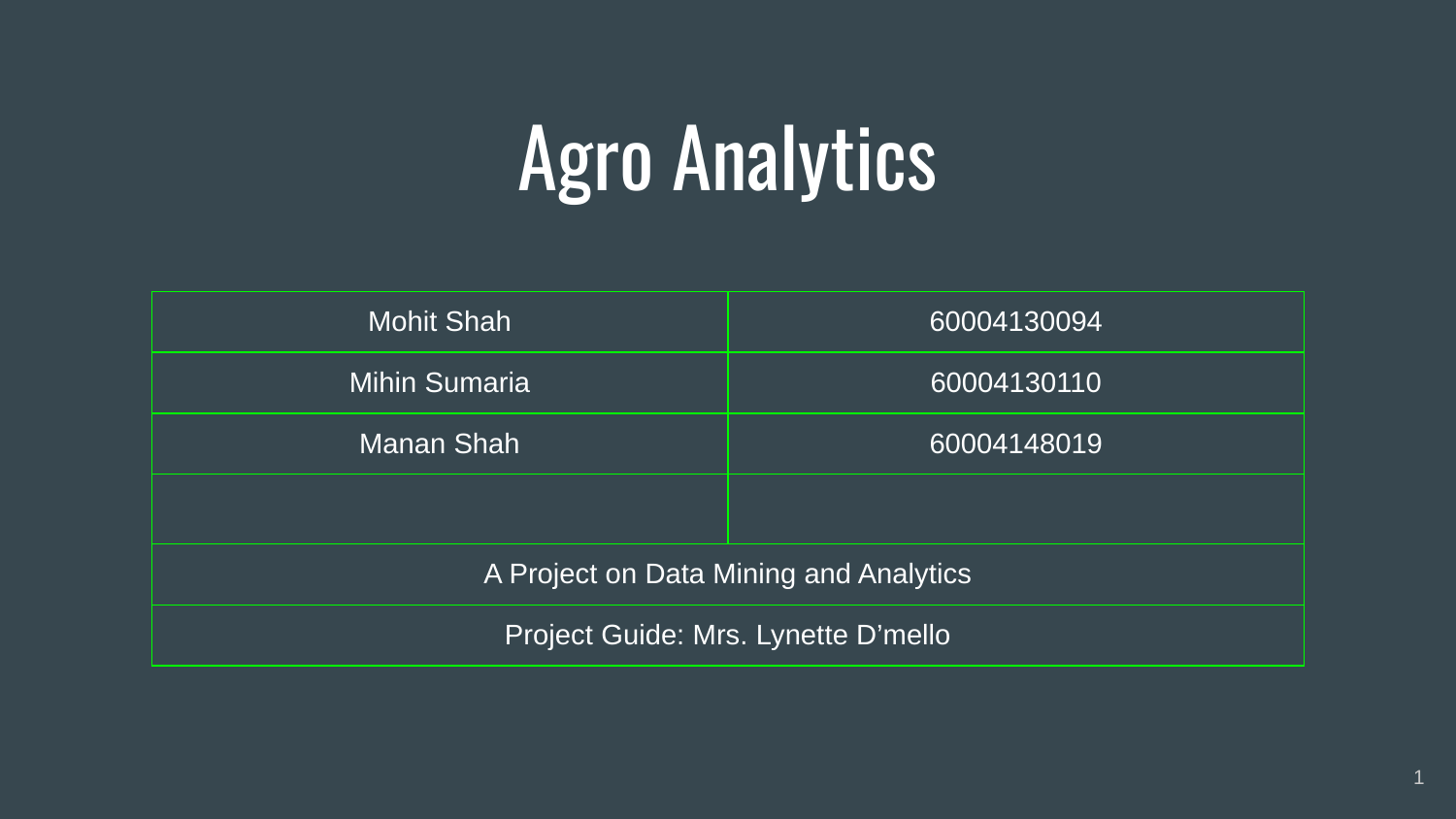

# Agro Analytics
| Mohit Shah | 60004130094 |
| --- | --- |
| Mihin Sumaria | 60004130110 |
| Manan Shah | 60004148019 |
|  |  |
| A Project on Data Mining and Analytics |  |
| Project Guide: Mrs. Lynette D’mello |  |
1